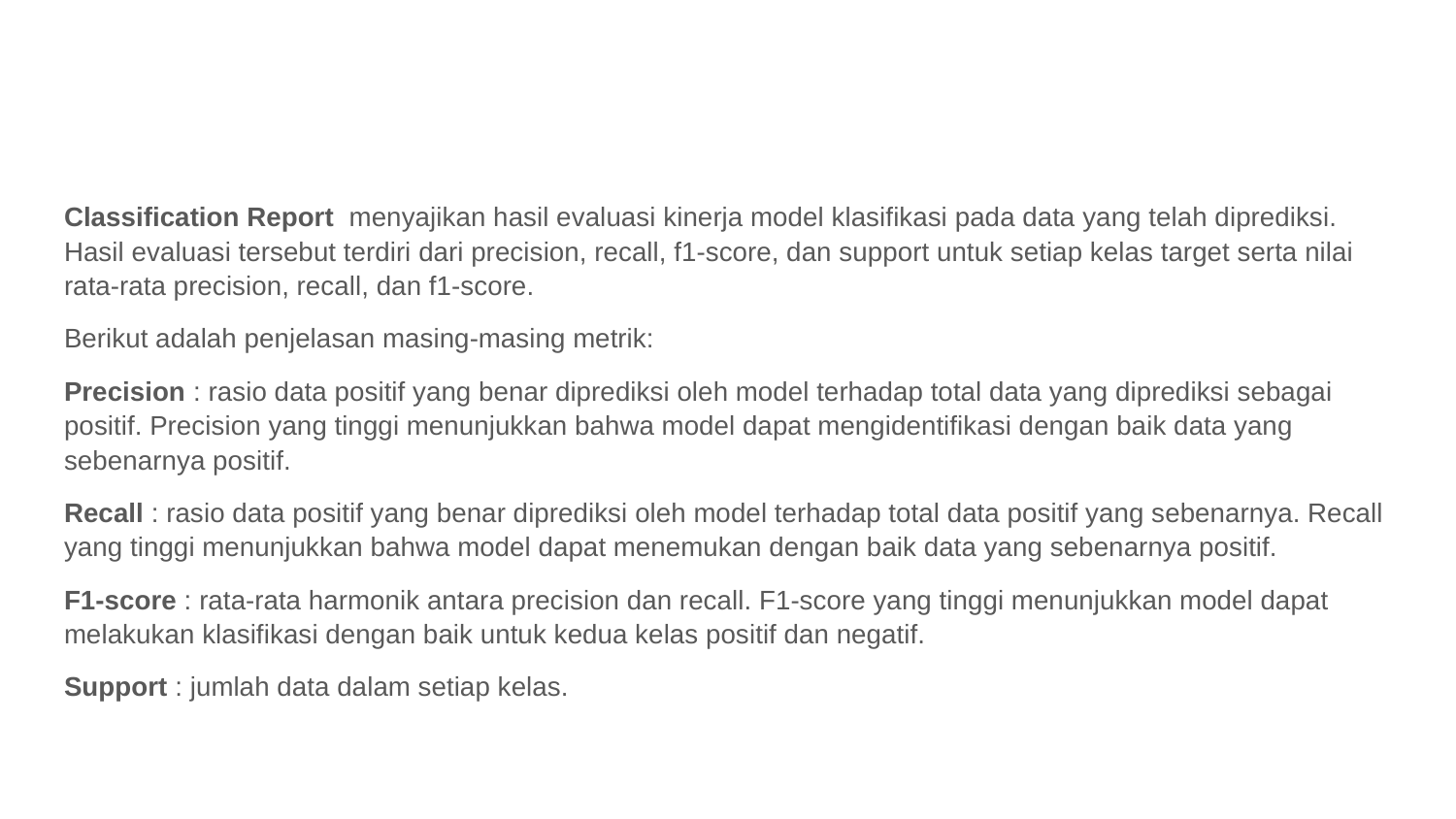

#
Classification Report  menyajikan hasil evaluasi kinerja model klasifikasi pada data yang telah diprediksi. Hasil evaluasi tersebut terdiri dari precision, recall, f1-score, dan support untuk setiap kelas target serta nilai rata-rata precision, recall, dan f1-score.
Berikut adalah penjelasan masing-masing metrik:
Precision : rasio data positif yang benar diprediksi oleh model terhadap total data yang diprediksi sebagai positif. Precision yang tinggi menunjukkan bahwa model dapat mengidentifikasi dengan baik data yang sebenarnya positif.
Recall : rasio data positif yang benar diprediksi oleh model terhadap total data positif yang sebenarnya. Recall yang tinggi menunjukkan bahwa model dapat menemukan dengan baik data yang sebenarnya positif.
F1-score : rata-rata harmonik antara precision dan recall. F1-score yang tinggi menunjukkan model dapat melakukan klasifikasi dengan baik untuk kedua kelas positif dan negatif.
Support : jumlah data dalam setiap kelas.